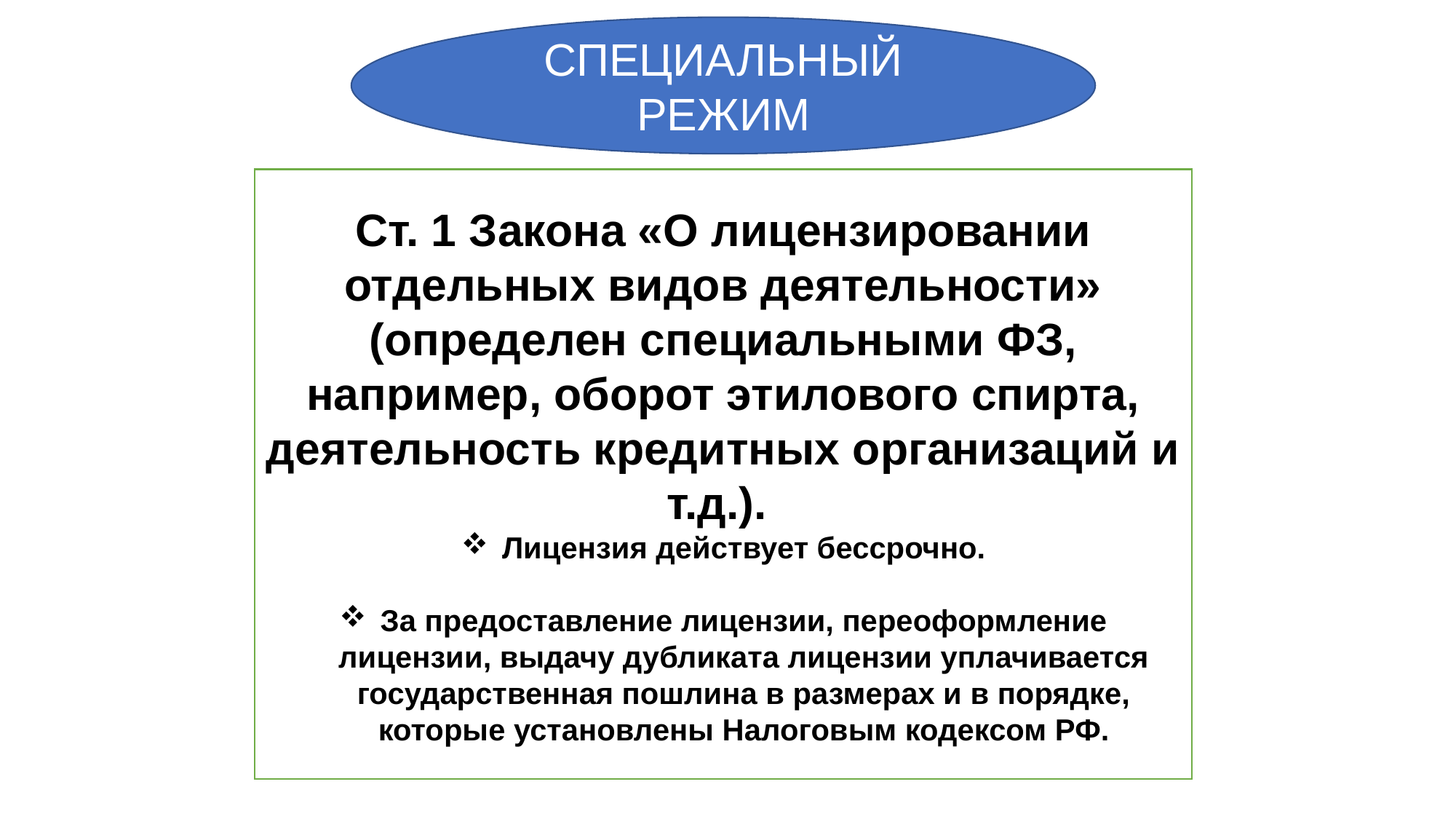

СПЕЦИАЛЬНЫЙ РЕЖИМ

Ст. 1 Закона «О лицензировании отдельных видов деятельности» (определен специальными ФЗ, например, оборот этилового спирта, деятельность кредитных организаций и т.д.).
Лицензия действует бессрочно.

За предоставление лицензии, переоформление лицензии, выдачу дубликата лицензии уплачивается государственная пошлина в размерах и в порядке, которые установлены Налоговым кодексом РФ.